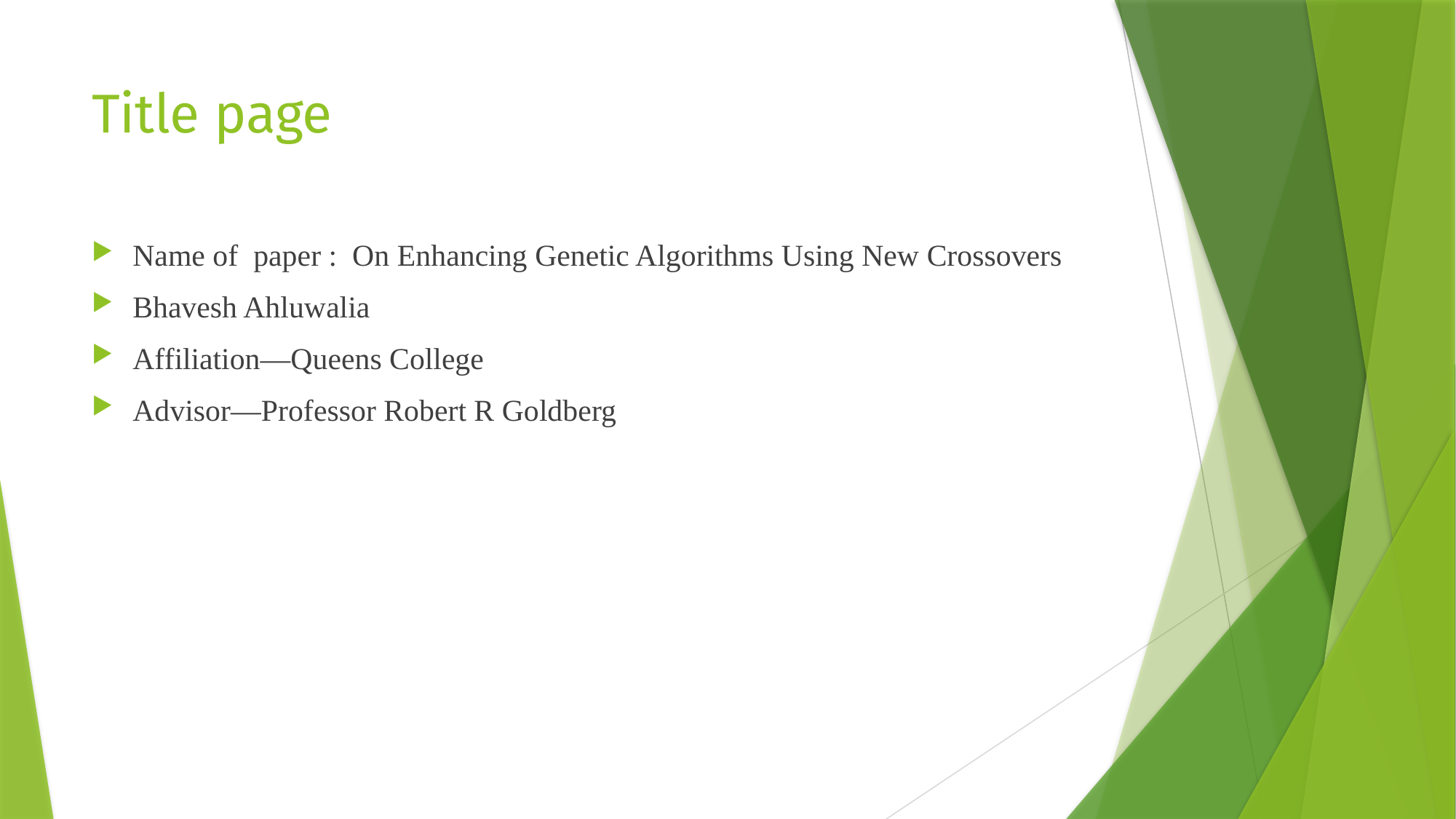

# Title page
Name of  paper :  On Enhancing Genetic Algorithms Using New Crossovers
Bhavesh Ahluwalia
Affiliation—Queens College
Advisor—Professor Robert R Goldberg